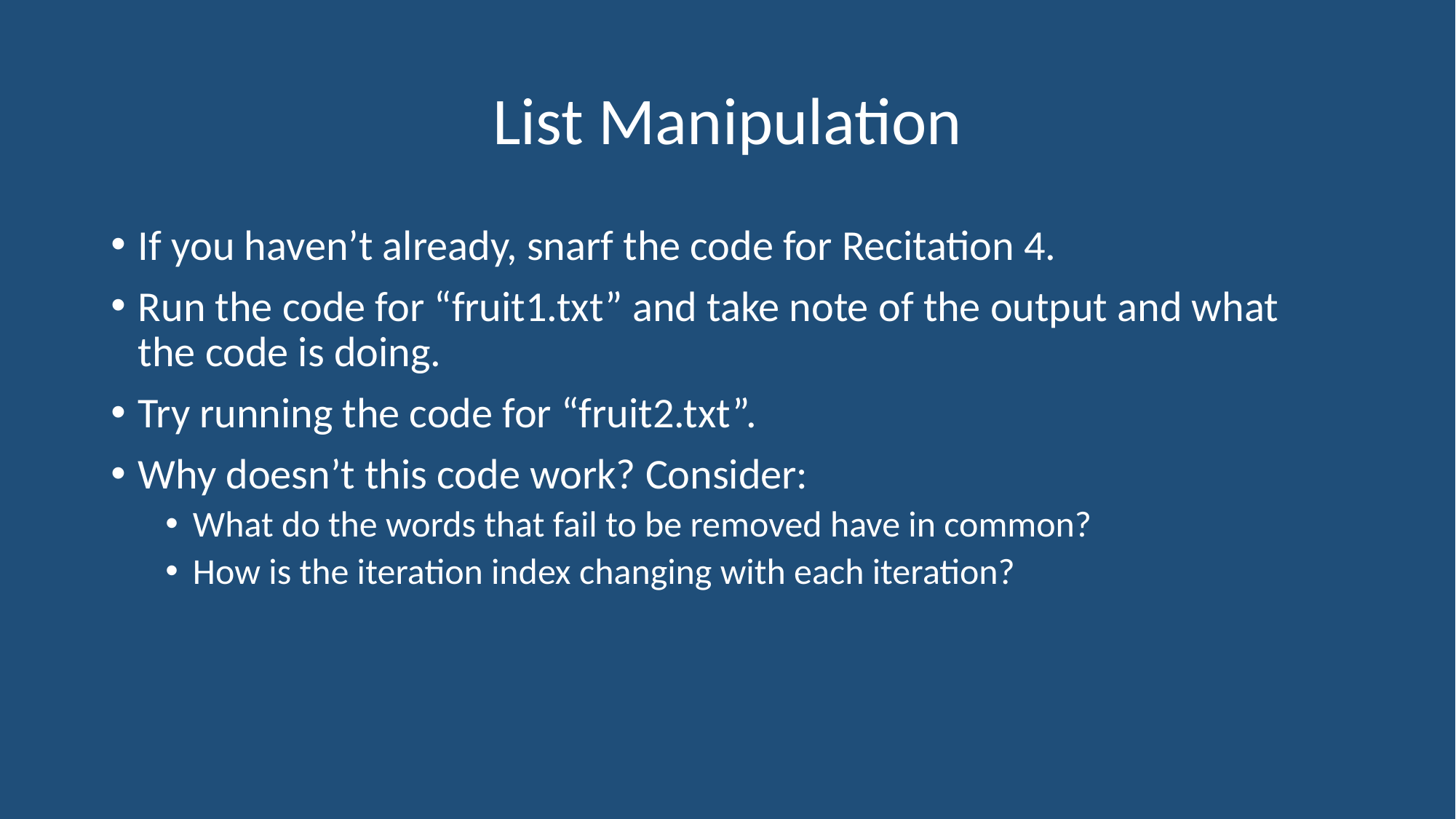

# List Manipulation
If you haven’t already, snarf the code for Recitation 4.
Run the code for “fruit1.txt” and take note of the output and what the code is doing.
Try running the code for “fruit2.txt”.
Why doesn’t this code work? Consider:
What do the words that fail to be removed have in common?
How is the iteration index changing with each iteration?